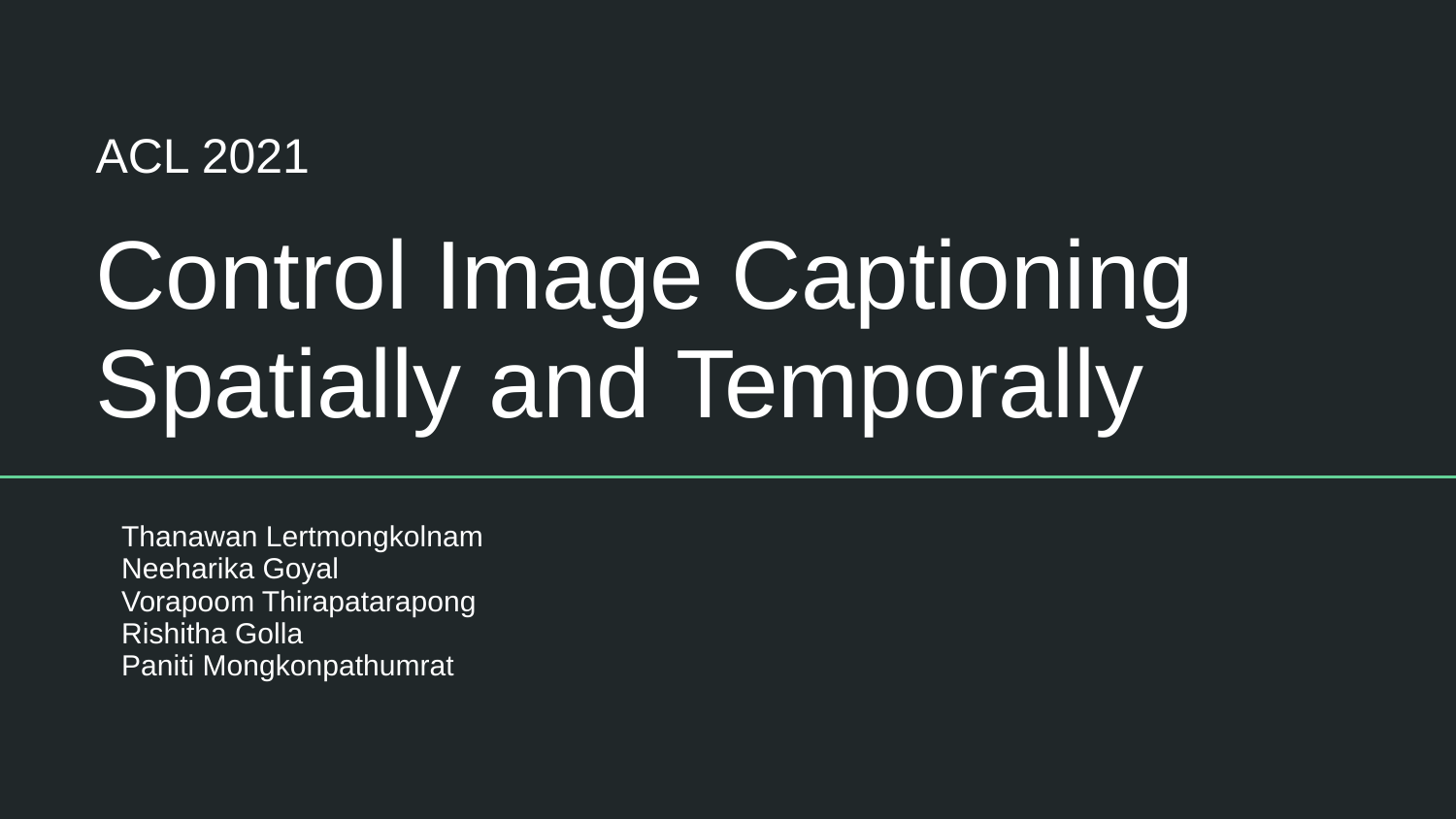

ACL 2021
# Control Image Captioning Spatially and Temporally
Thanawan Lertmongkolnam
Neeharika Goyal
Vorapoom Thirapatarapong
Rishitha Golla
Paniti Mongkonpathumrat